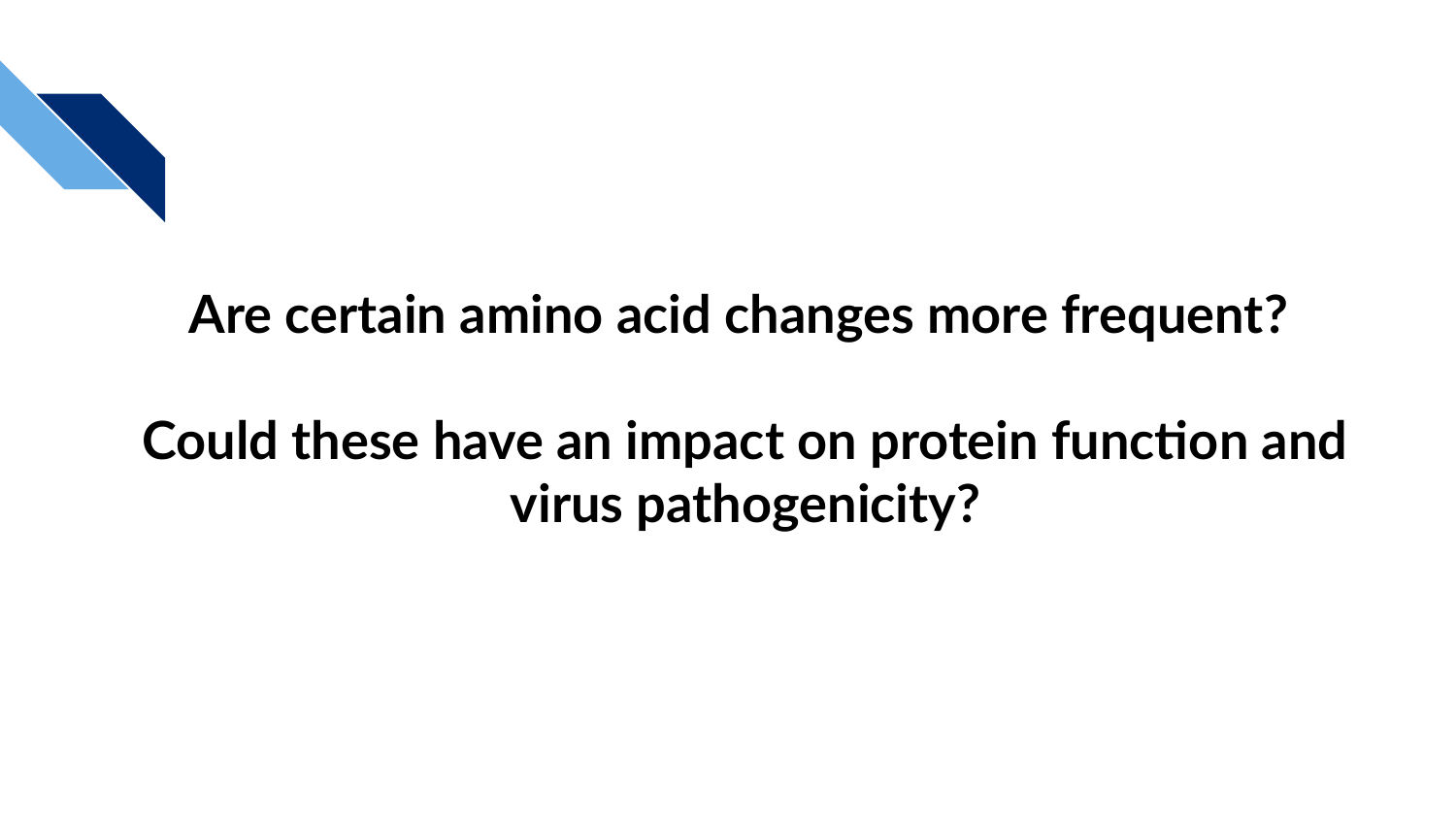

Are certain amino acid changes more frequent?

Could these have an impact on protein function and virus pathogenicity?